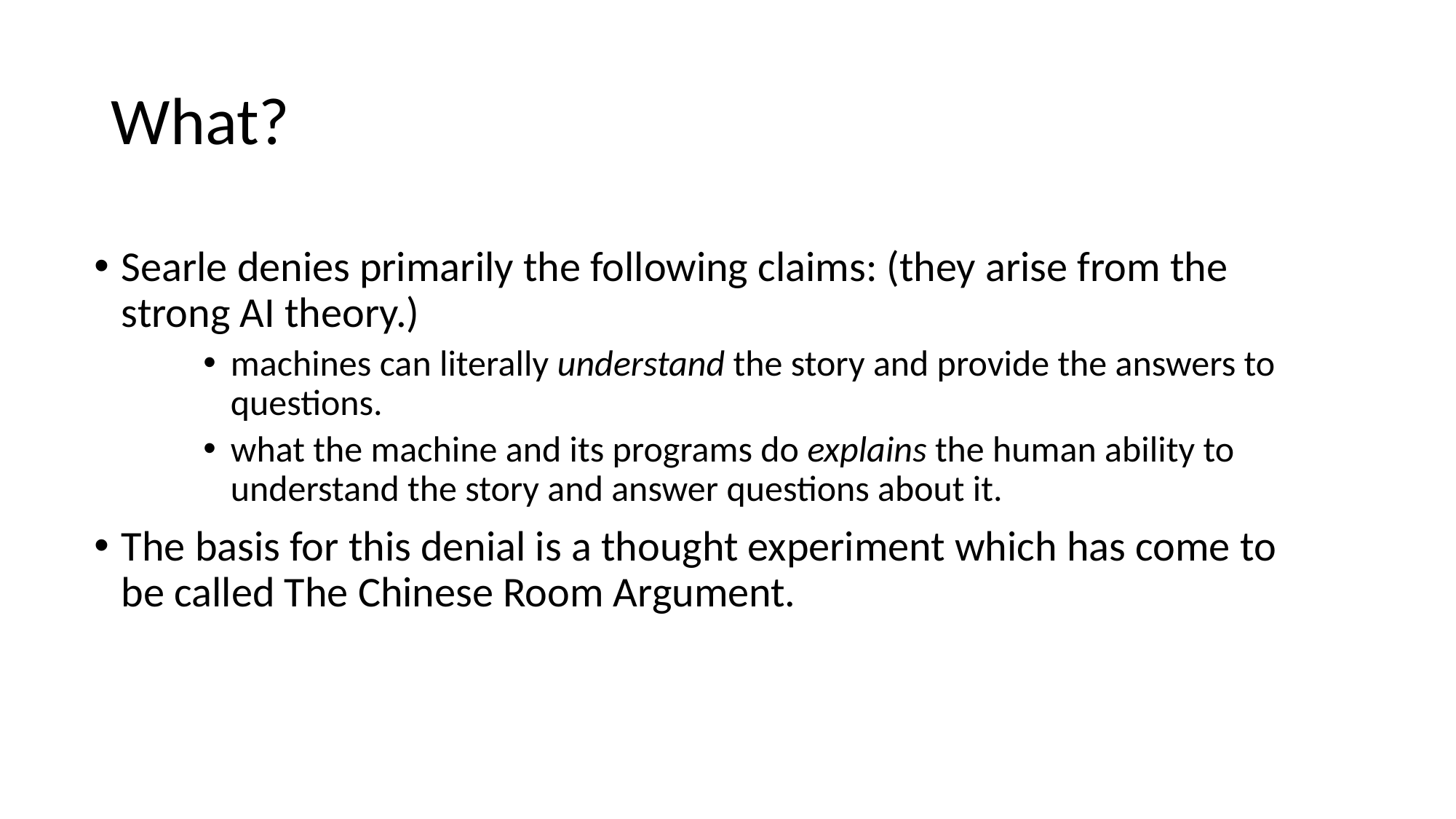

# What?

Searle denies primarily the following claims: (they arise from the strong AI theory.)
machines can literally understand the story and provide the answers to questions.
what the machine and its programs do explains the human ability to understand the story and answer questions about it.
The basis for this denial is a thought experiment which has come to be called The Chinese Room Argument.